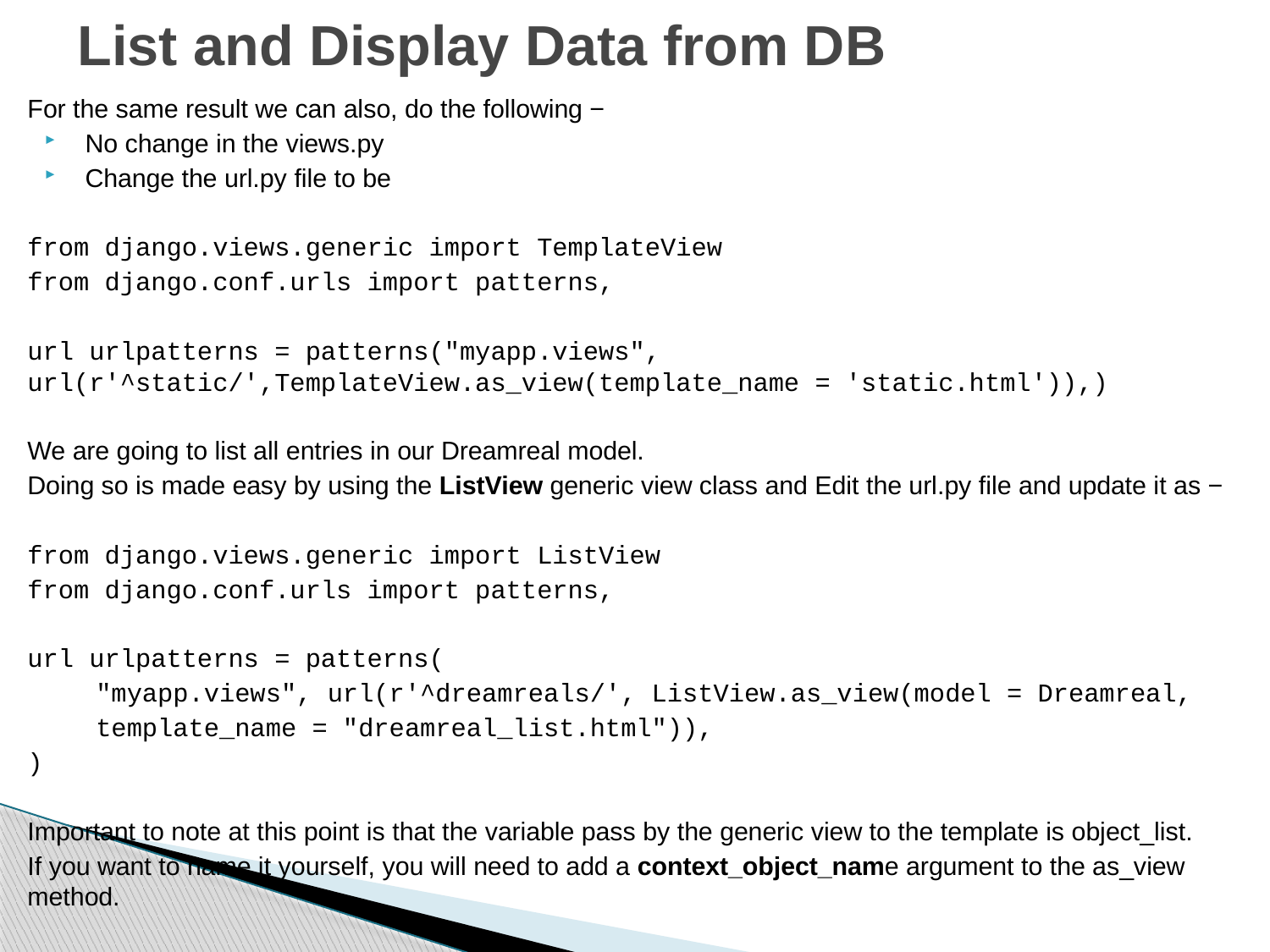

# List and Display Data from DB
For the same result we can also, do the following −
No change in the views.py
Change the url.py file to be

from django.views.generic import TemplateView
from django.conf.urls import patterns,

url urlpatterns = patterns("myapp.views",        	url(r'^static/',TemplateView.as_view(template_name = 'static.html')),)

We are going to list all entries in our Dreamreal model.
Doing so is made easy by using the ListView generic view class and Edit the url.py file and update it as −

from django.views.generic import ListView
from django.conf.urls import patterns,

url urlpatterns = patterns(
	"myapp.views", url(r'^dreamreals/', ListView.as_view(model = Dreamreal,
	template_name = "dreamreal_list.html")),
)

Important to note at this point is that the variable pass by the generic view to the template is object_list.
If you want to name it yourself, you will need to add a context_object_name argument to the as_view method.